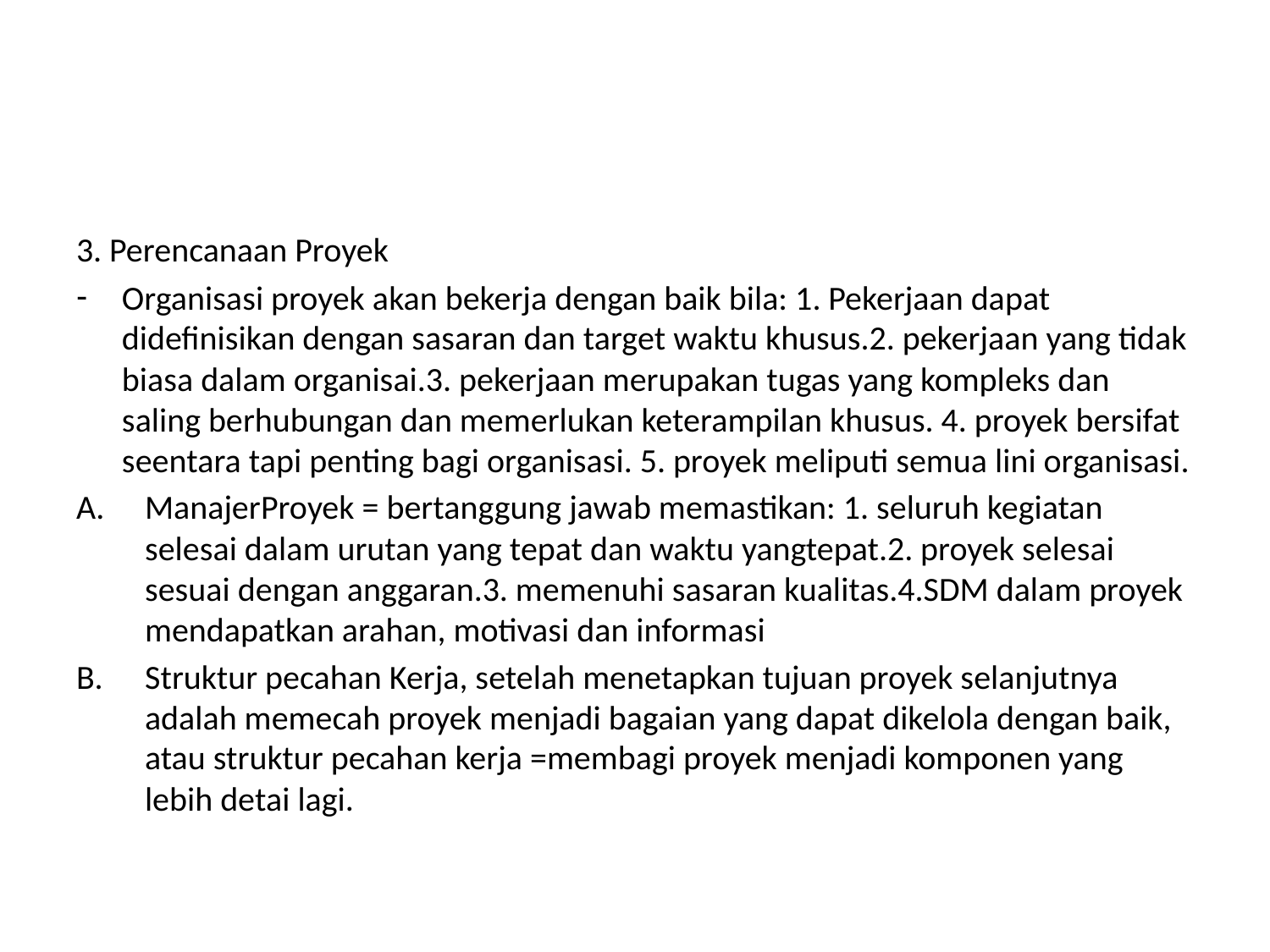

#
3. Perencanaan Proyek
Organisasi proyek akan bekerja dengan baik bila: 1. Pekerjaan dapat didefinisikan dengan sasaran dan target waktu khusus.2. pekerjaan yang tidak biasa dalam organisai.3. pekerjaan merupakan tugas yang kompleks dan saling berhubungan dan memerlukan keterampilan khusus. 4. proyek bersifat seentara tapi penting bagi organisasi. 5. proyek meliputi semua lini organisasi.
ManajerProyek = bertanggung jawab memastikan: 1. seluruh kegiatan selesai dalam urutan yang tepat dan waktu yangtepat.2. proyek selesai sesuai dengan anggaran.3. memenuhi sasaran kualitas.4.SDM dalam proyek mendapatkan arahan, motivasi dan informasi
Struktur pecahan Kerja, setelah menetapkan tujuan proyek selanjutnya adalah memecah proyek menjadi bagaian yang dapat dikelola dengan baik, atau struktur pecahan kerja =membagi proyek menjadi komponen yang lebih detai lagi.